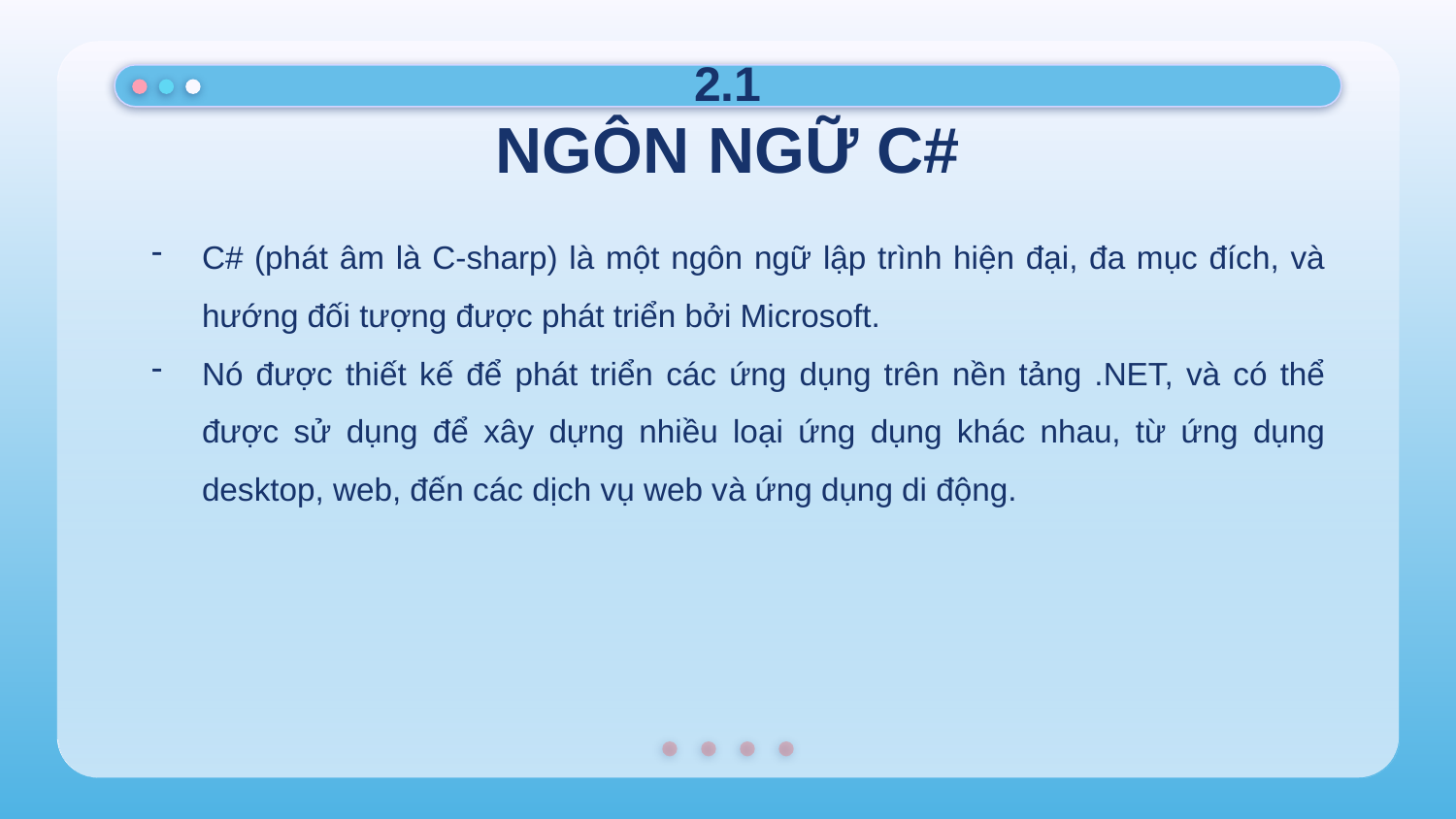

2.1
# NGÔN NGỮ C#
C# (phát âm là C-sharp) là một ngôn ngữ lập trình hiện đại, đa mục đích, và hướng đối tượng được phát triển bởi Microsoft.
Nó được thiết kế để phát triển các ứng dụng trên nền tảng .NET, và có thể được sử dụng để xây dựng nhiều loại ứng dụng khác nhau, từ ứng dụng desktop, web, đến các dịch vụ web và ứng dụng di động.